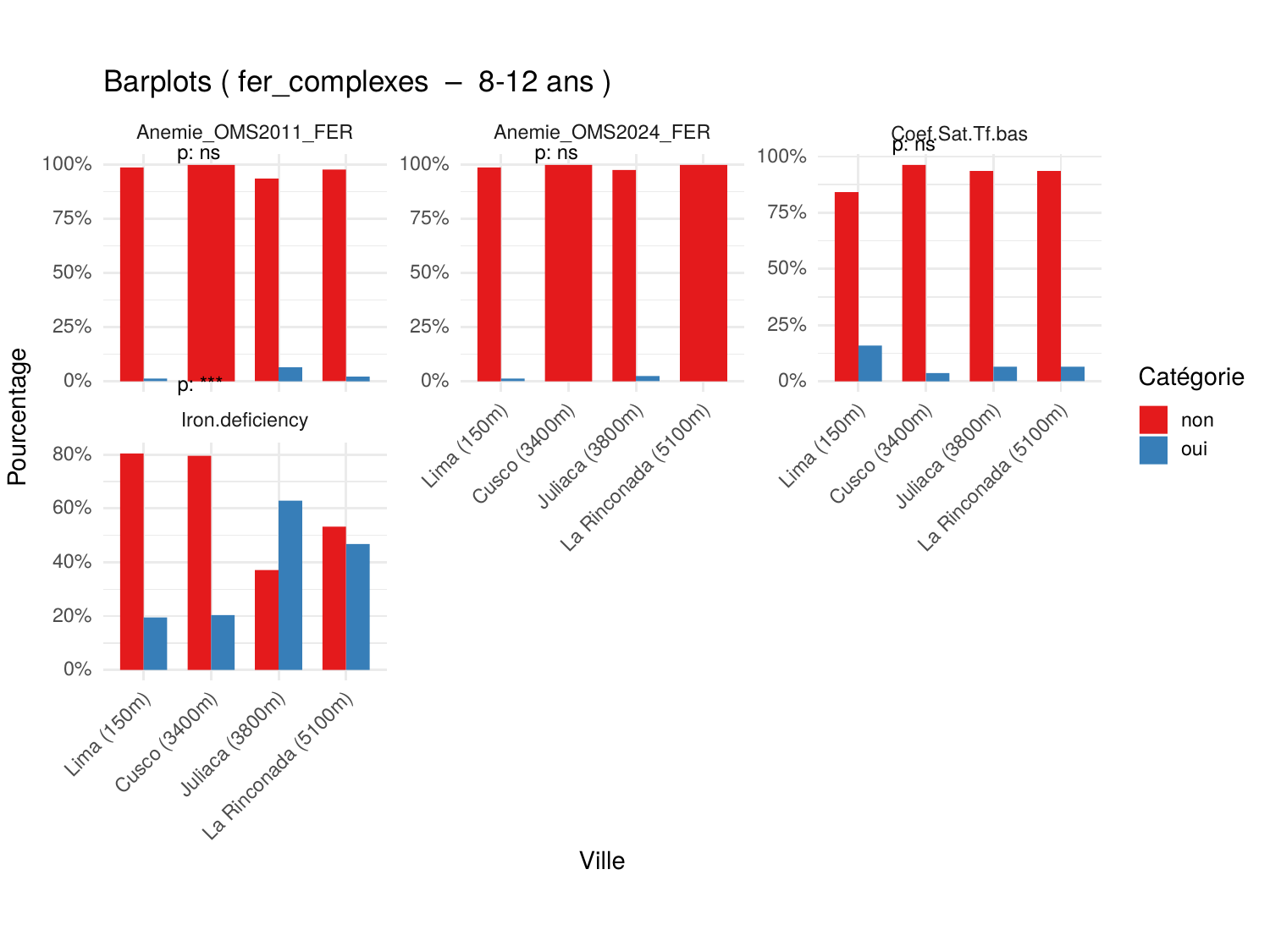

Barplots ( fer_complexes  –  8-12 ans )
Anemie_OMS2011_FER
Anemie_OMS2024_FER
Coef.Sat.Tf.bas
p: ns
p: ns
p: ns
100%

100%
100%

75%
75%
75%

50%
50%
50%

25%
25%
25%

Catégorie

0%
0%
0%

p: ***

Pourcentage

Iron.deficiency
non

Lima (150m)
Lima (150m)

oui
Cusco (3400m)
Cusco (3400m)
Juliaca (3800m)
Juliaca (3800m)
80%

La Rinconada (5100m)
La Rinconada (5100m)

60%

40%

20%

0%

Lima (150m)
Cusco (3400m)
Juliaca (3800m)
La Rinconada (5100m)
Ville